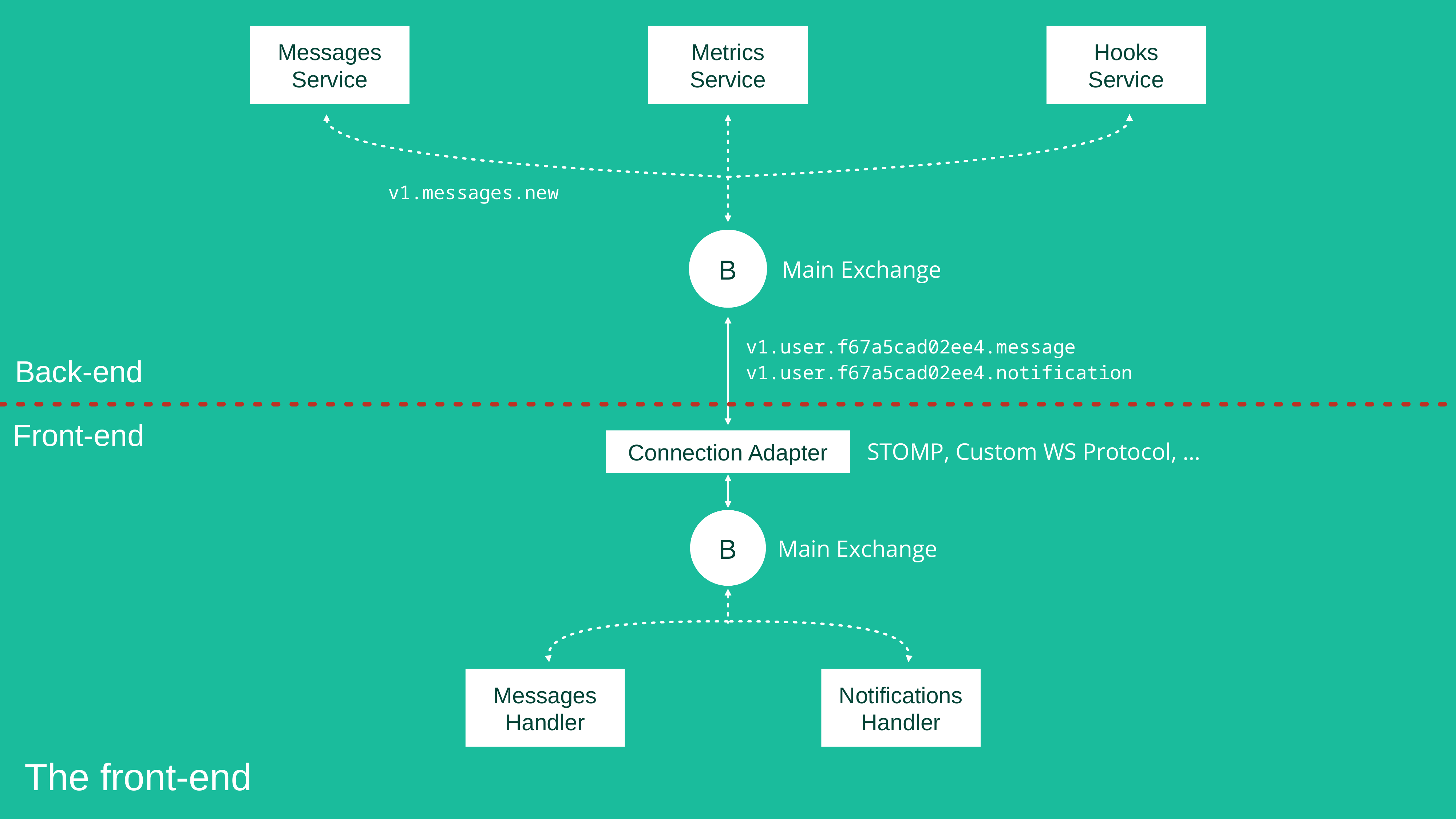

Messages
Service
Metrics
Service
Hooks
Service

v1.messages.new
B
Main Exchange

v1.user.f67a5cad02ee4.message
Back-end
v1.user.f67a5cad02ee4.notification

Front-end
Connection Adapter
STOMP, Custom WS Protocol, …

B
Main Exchange

Messages
Handler
Notifications Handler
The front-end